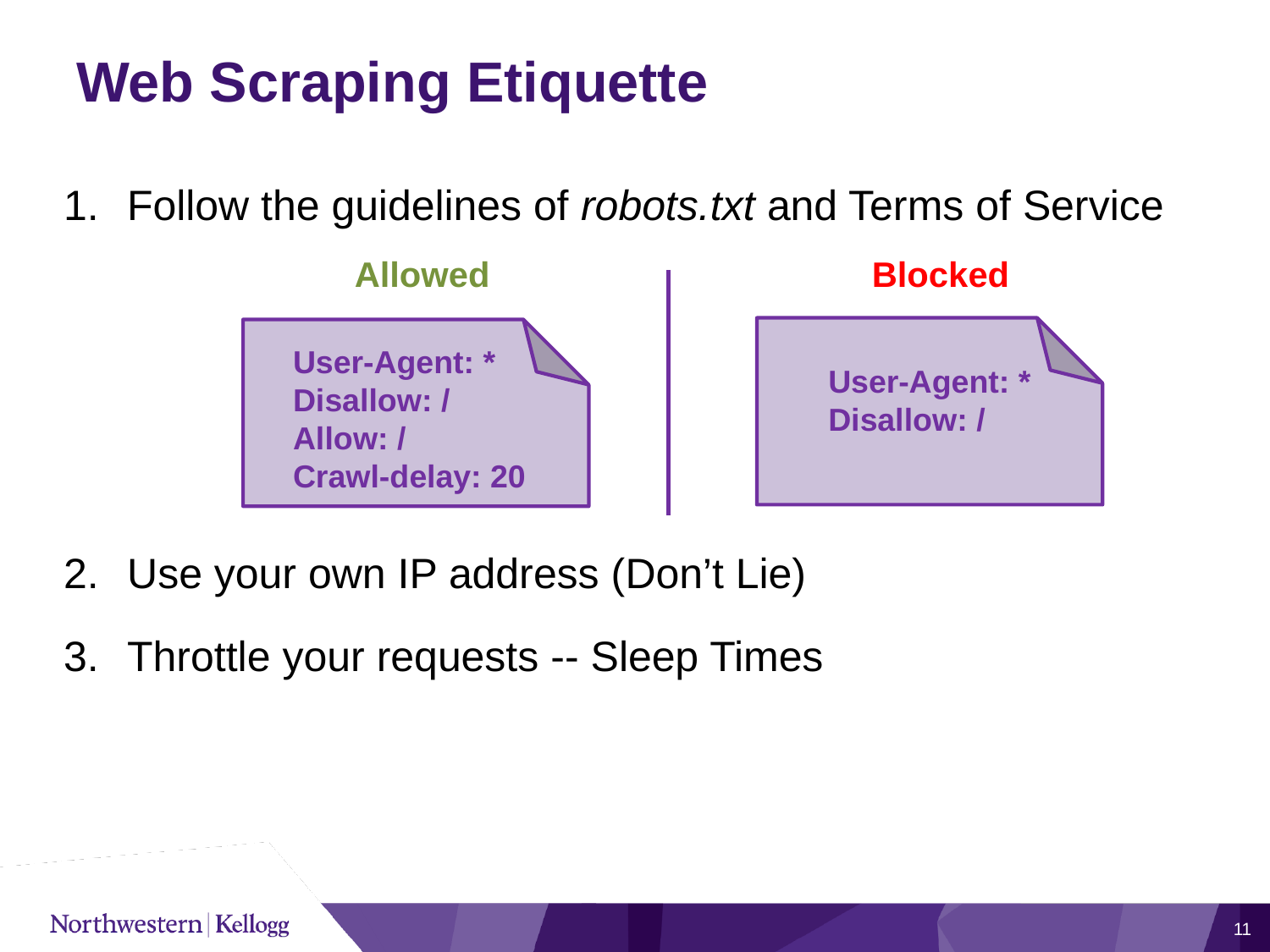

# Web Scraping Etiquette
Follow the guidelines of robots.txt and Terms of Service

Use your own IP address (Don’t Lie)

Throttle your requests -- Sleep Times

Blocked
Allowed

User-Agent: *
Disallow: /
Allow: /
Crawl-delay: 20

User-Agent: *
Disallow: /
11